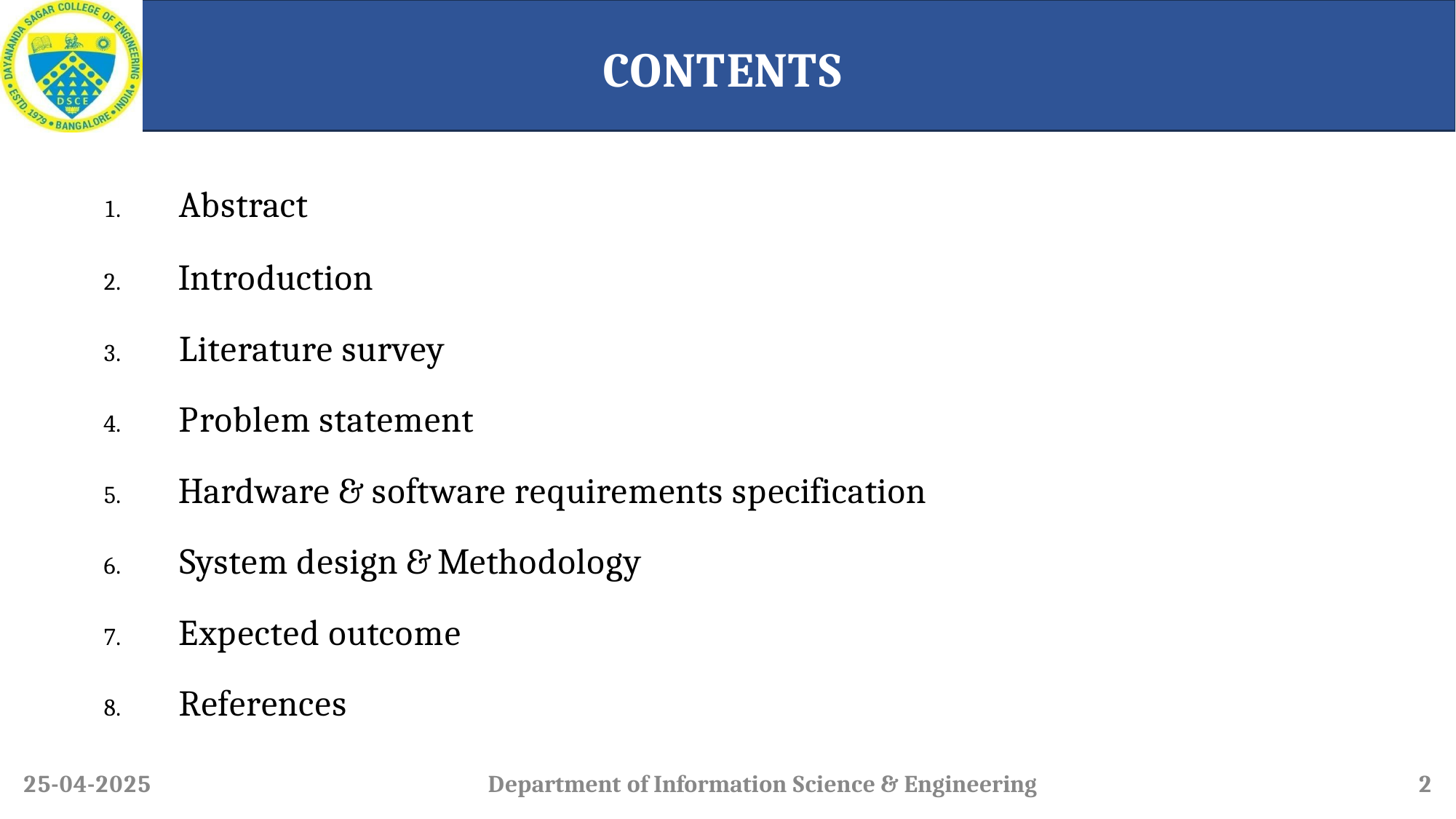

# CONTENTS
Abstract
1.
Introduction
2.
Literature survey
3.
Problem statement
4.
Hardware & software requirements specification
5.
System design & Methodology
6.
Expected outcome
7.
References
8.
25-04-2025
Department of Information Science & Engineering
2